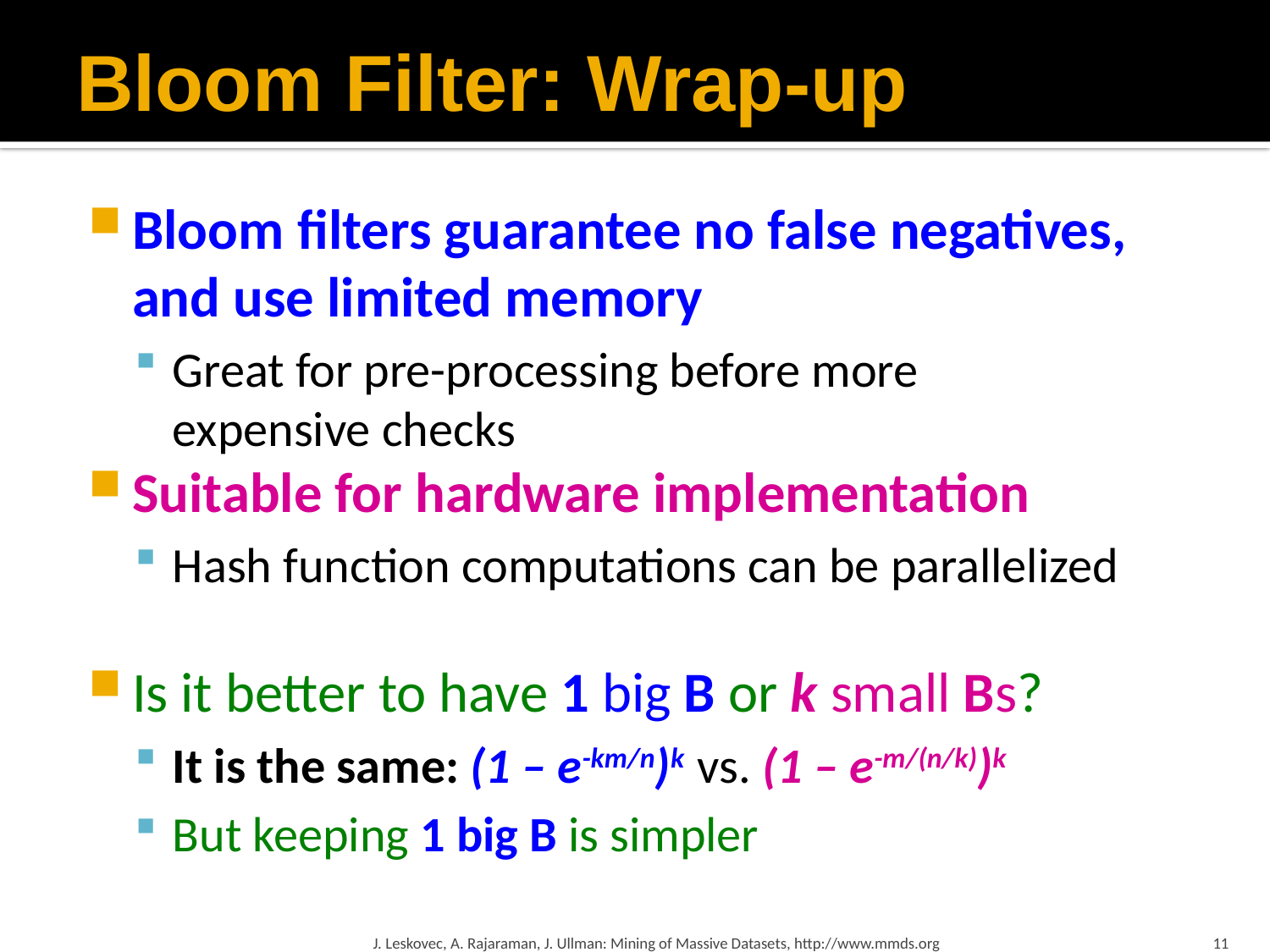

# Bloom Filter: Wrap-up
Bloom filters guarantee no false negatives, and use limited memory
Great for pre-processing before more
expensive checks
Suitable for hardware implementation
Hash function computations can be parallelized

Is it better to have 1 big B or k small Bs?
It is the same: (1 – e-km/n)k  vs. (1 – e-m/(n/k))k
But keeping 1 big B is simpler

J. Leskovec, A. Rajaraman, J. Ullman: Mining of Massive Datasets, http://www.mmds.org
11